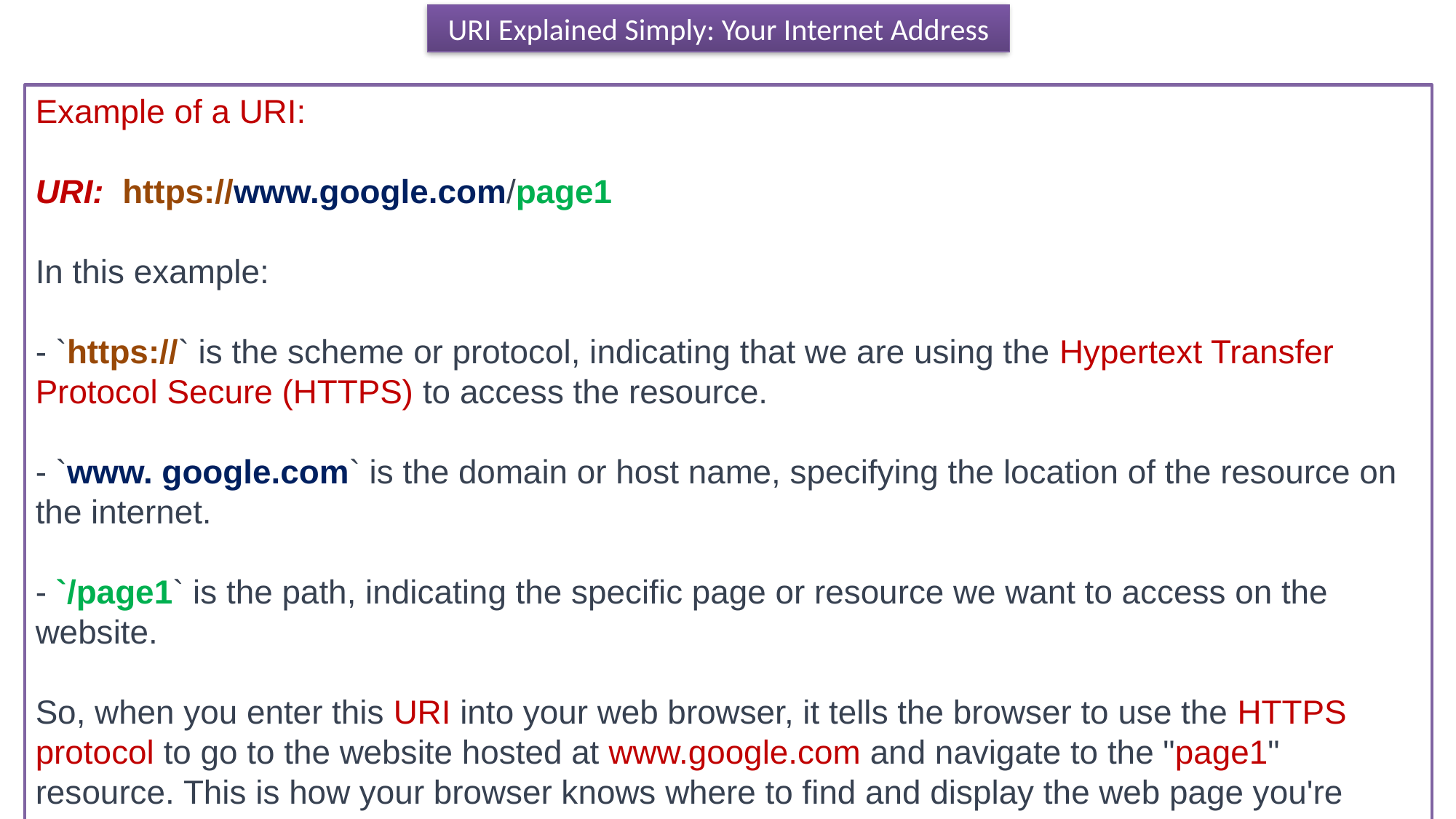

URI Explained Simply: Your Internet Address

Example of a URI:

URI:  https://www.google.com/page1

In this example:

- `https://` is the scheme or protocol, indicating that we are using the Hypertext Transfer Protocol Secure (HTTPS) to access the resource.

- `www. google.com` is the domain or host name, specifying the location of the resource on the internet.
- `/page1` is the path, indicating the specific page or resource we want to access on the website.

So, when you enter this URI into your web browser, it tells the browser to use the HTTPS protocol to go to the website hosted at www.google.com and navigate to the "page1" resource. This is how your browser knows where to find and display the web page you're looking for.